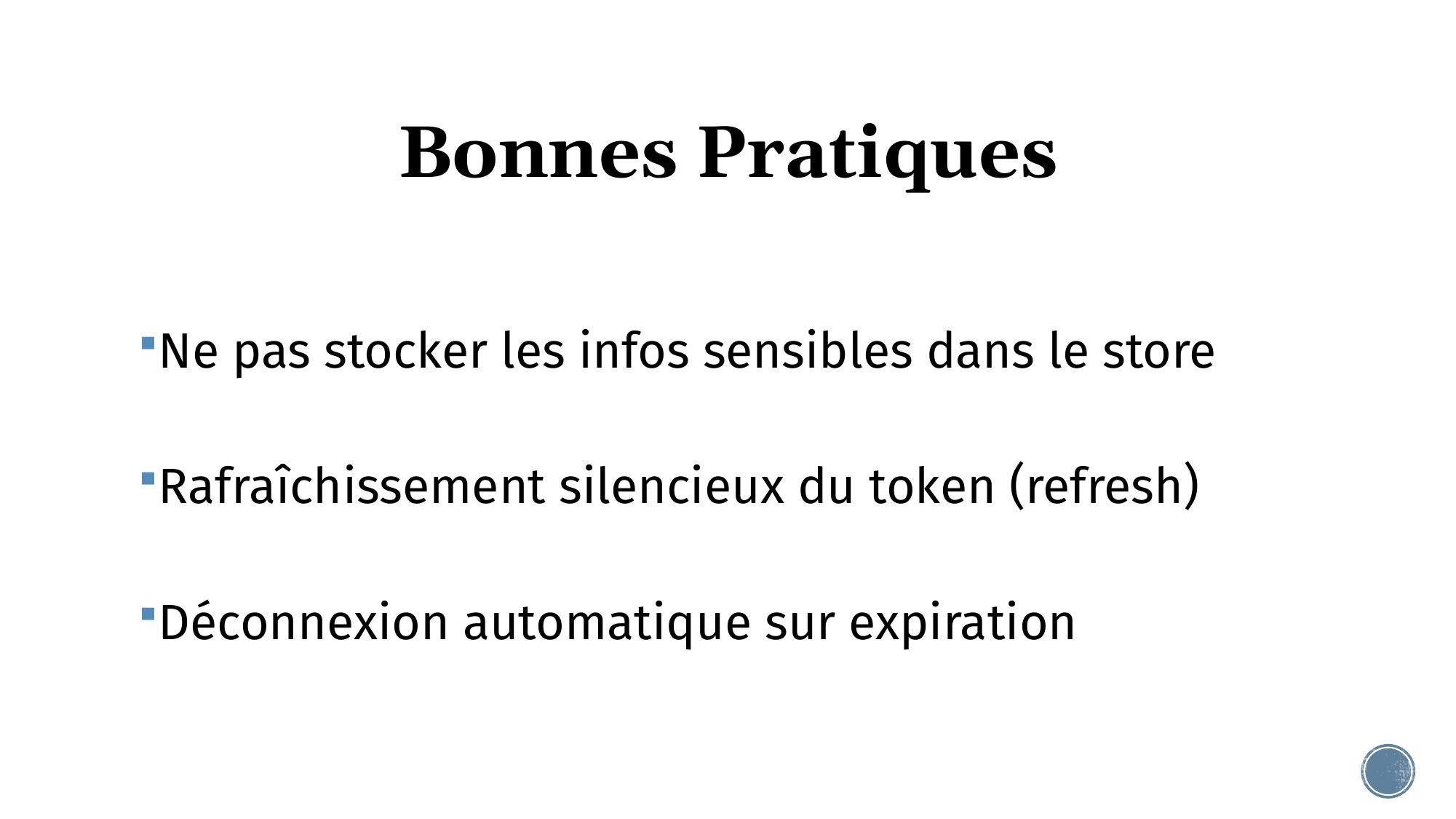

# Bonnes Pratiques
Ne pas stocker les infos sensibles dans le store
Rafraîchissement silencieux du token (refresh)
Déconnexion automatique sur expiration